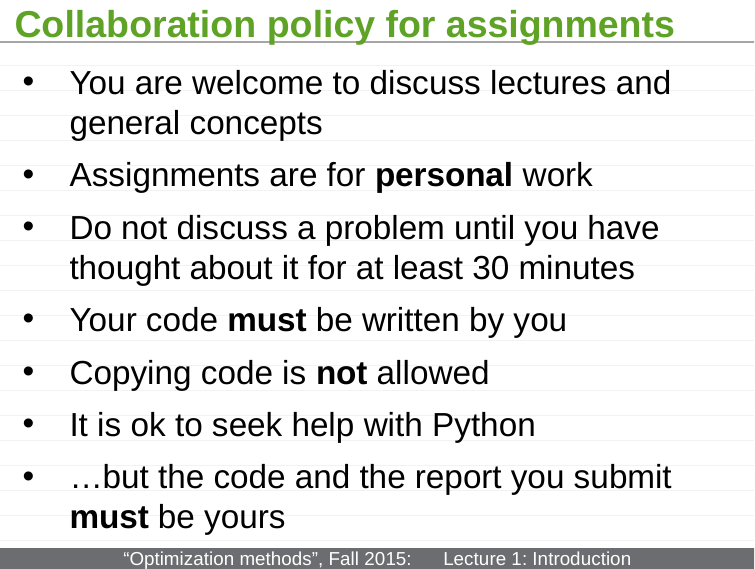

# Collaboration policy for assignments
You are welcome to discuss lectures and general concepts
Assignments are for personal work
Do not discuss a problem until you have thought about it for at least 30 minutes
Your code must be written by you
Copying code is not allowed
It is ok to seek help with Python
…but the code and the report you submit must be yours